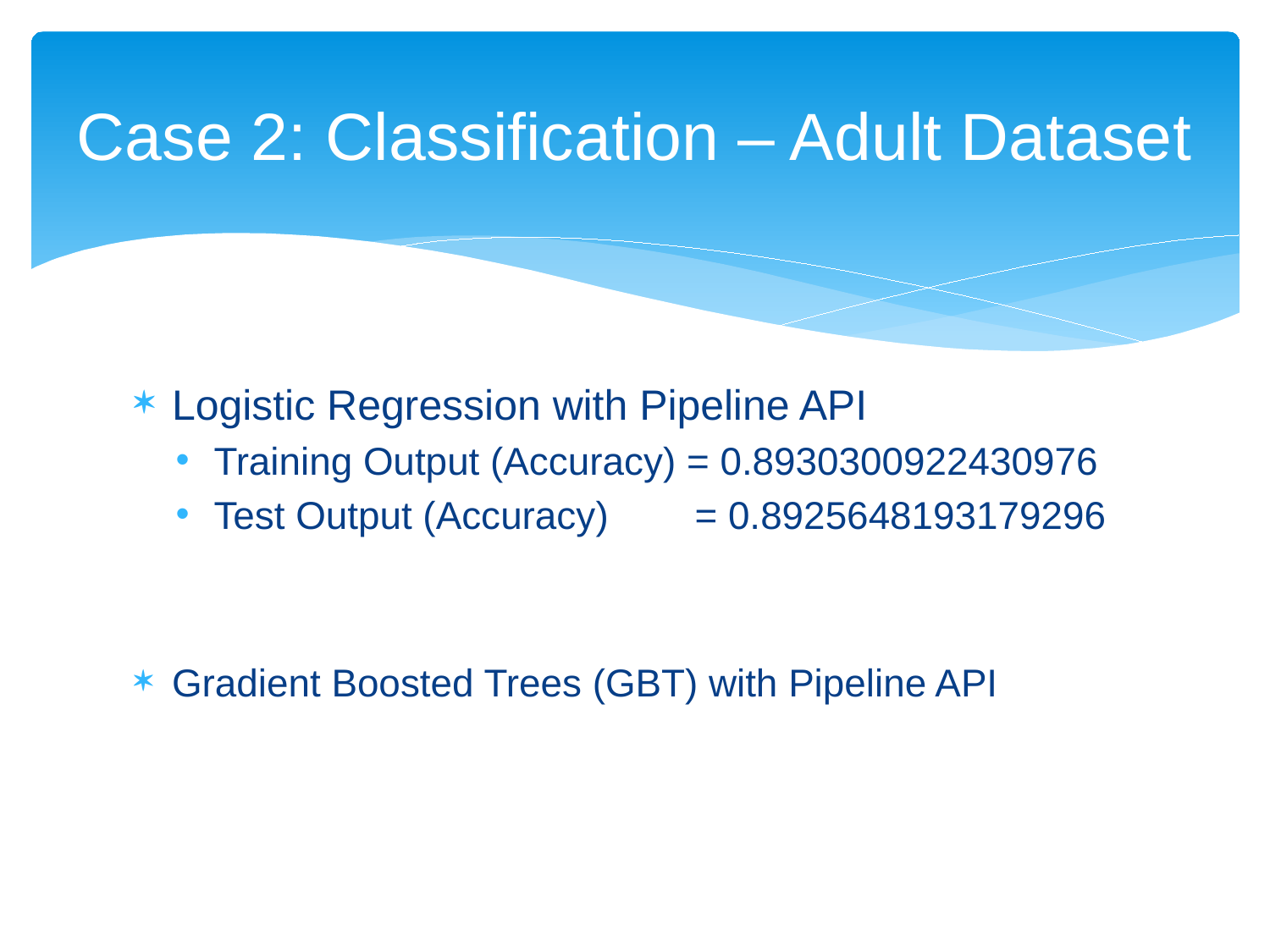

# Case 2: Classification – Adult Dataset
Logistic Regression with Pipeline API
Training Output (Accuracy) = 0.8930300922430976
Test Output (Accuracy)        = 0.8925648193179296

Gradient Boosted Trees (GBT) with Pipeline API